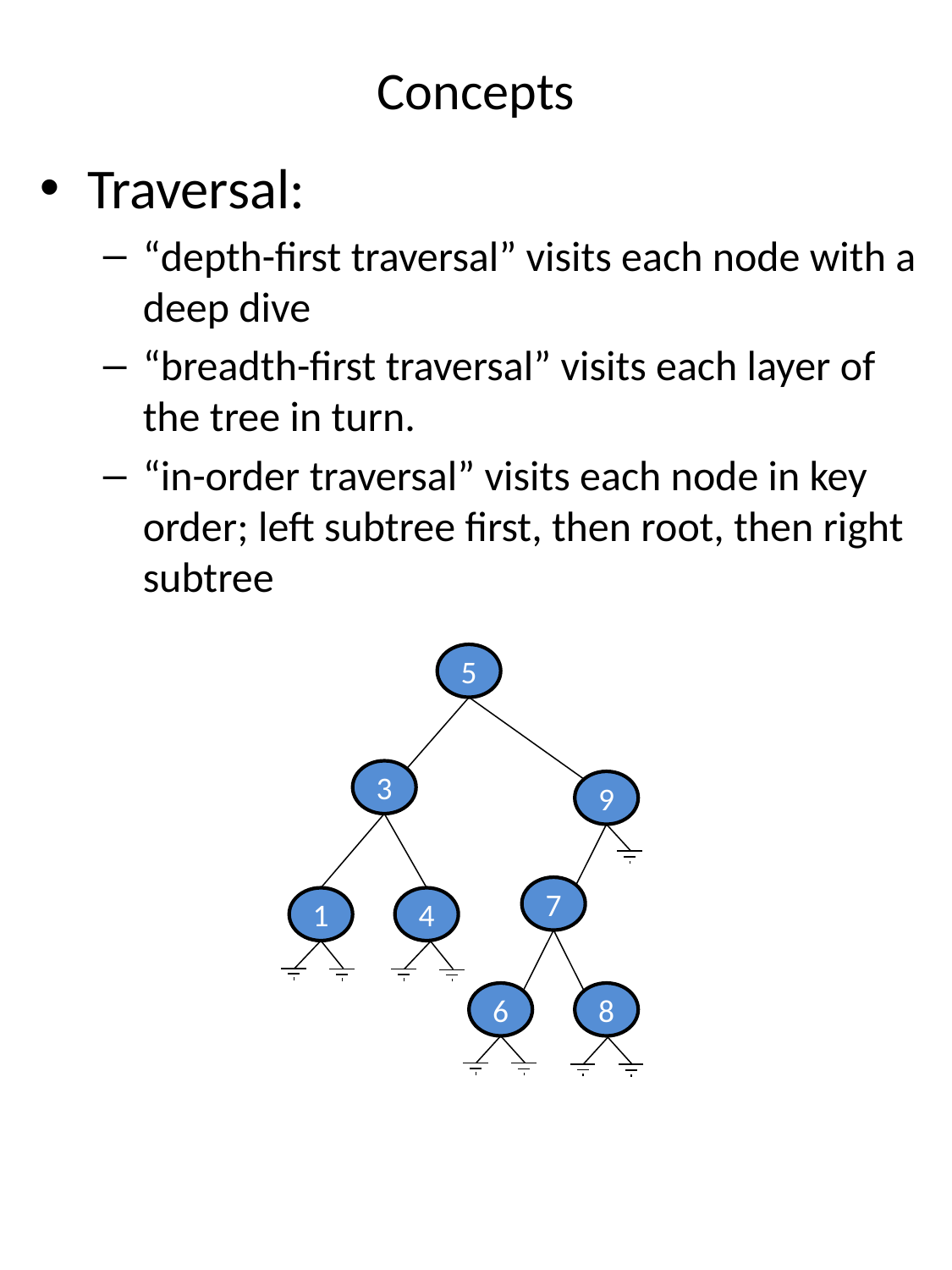

# Concepts
Traversal:
“depth-first traversal” visits each node with a deep dive
“breadth-first traversal” visits each layer of the tree in turn.
“in-order traversal” visits each node in key order; left subtree first, then root, then right subtree

5
3
9
7
1
4
6
8
5
5
3
9
7
1
4
6
8
3
9
7
1
4
6
8